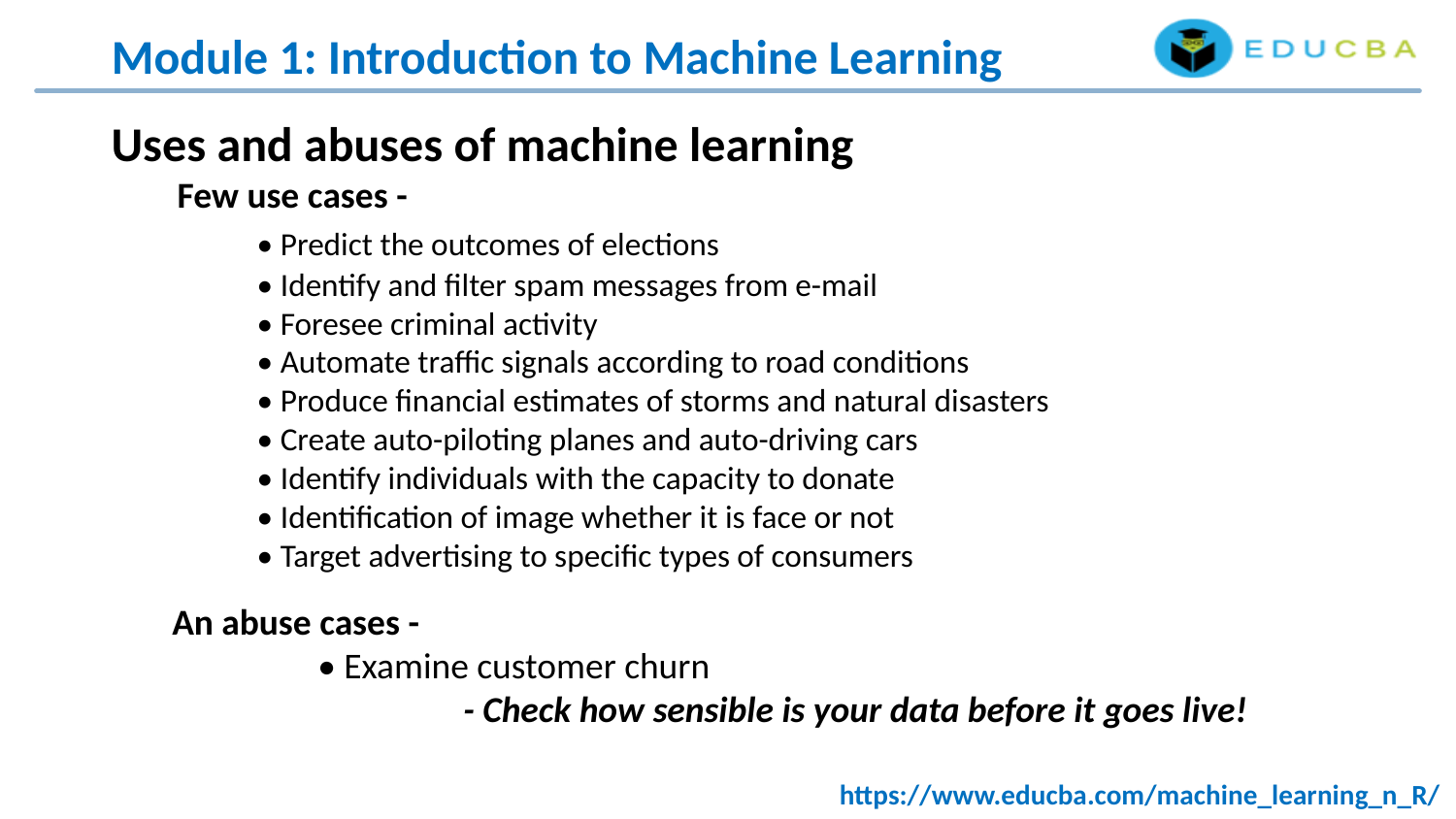

Module 1: Introduction to Machine Learning
Uses and abuses of machine learning
        Few use cases -
	• Predict the outcomes of elections
	• Identify and filter spam messages from e-mail
	• Foresee criminal activity
	• Automate traffic signals according to road conditions
	• Produce financial estimates of storms and natural disasters
	• Create auto-piloting planes and auto-driving cars
	• Identify individuals with the capacity to donate
	• Identification of image whether it is face or not
	• Target advertising to specific types of consumers
An abuse cases -
	• Examine customer churn
		- Check how sensible is your data before it goes live!

https://www.educba.com/machine_learning_n_R/